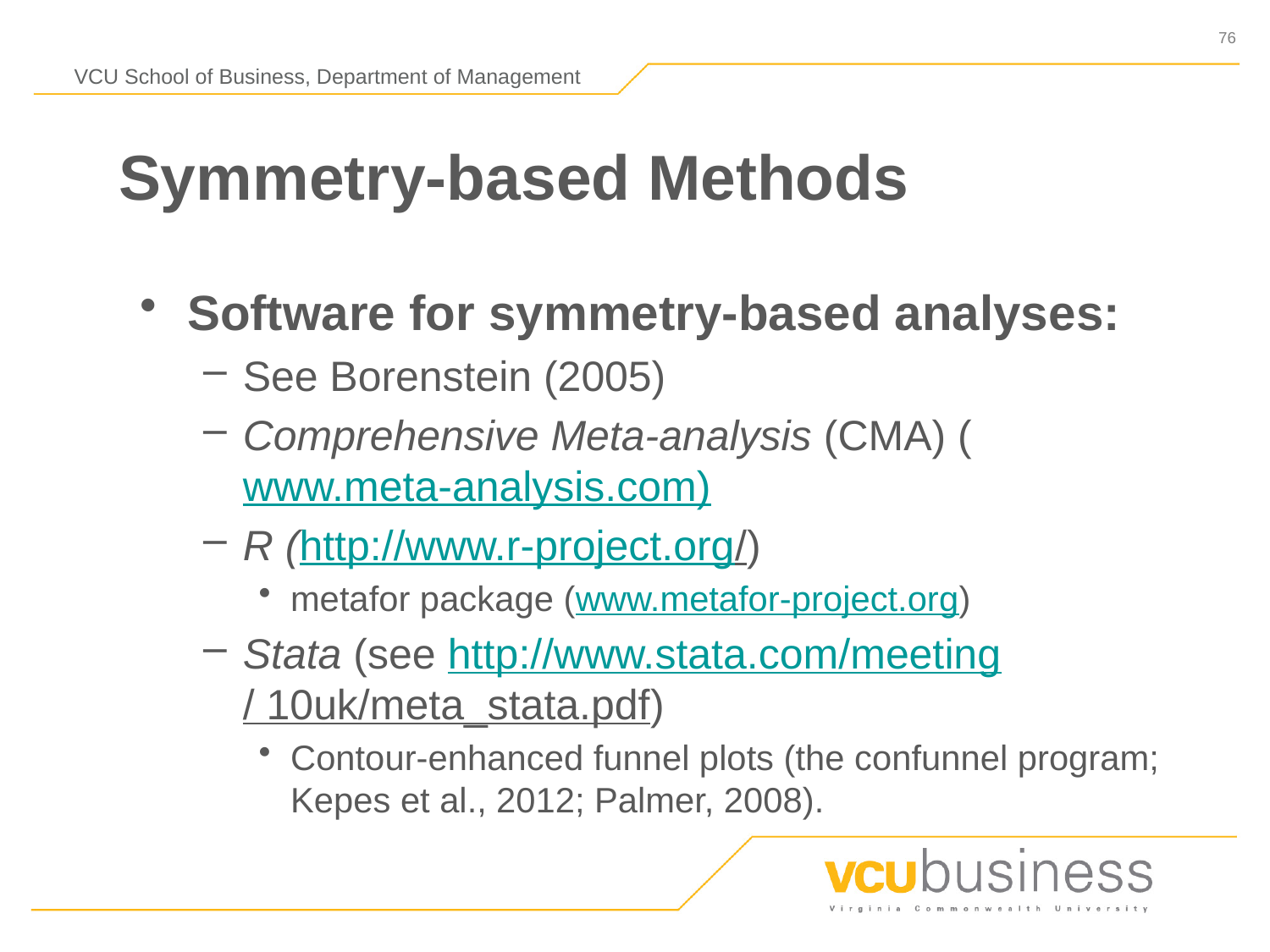

# Symmetry-based Methods
Software for symmetry-based analyses:
See Borenstein (2005)
Comprehensive Meta-analysis (CMA) (www.meta-analysis.com)
R (http://www.r-project.org/)
metafor package (www.metafor-project.org)
Stata (see http://www.stata.com/meeting/ 10uk/meta_stata.pdf)
Contour-enhanced funnel plots (the confunnel program; Kepes et al., 2012; Palmer, 2008).